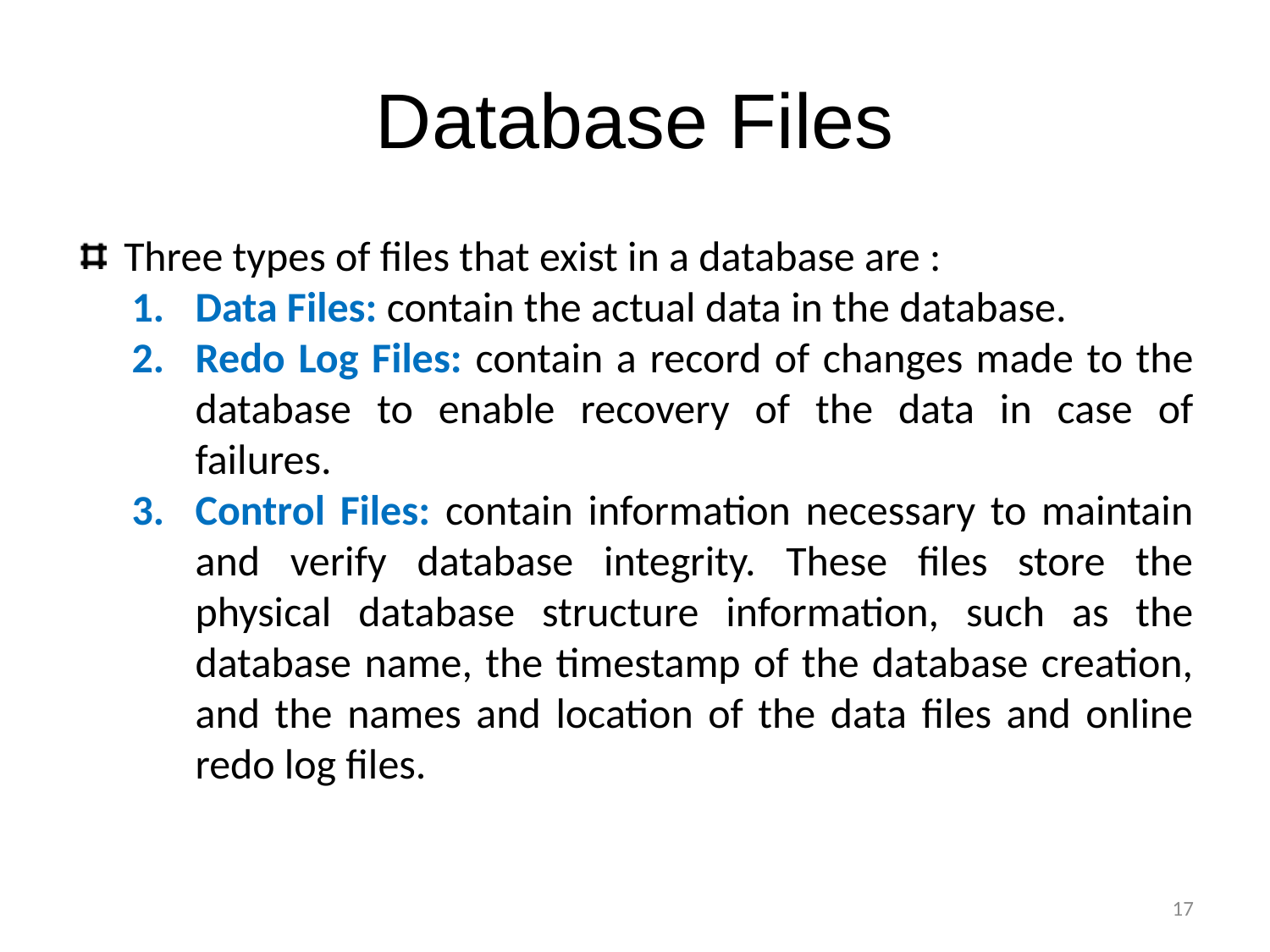

# Database Files
Three types of files that exist in a database are :
Data Files: contain the actual data in the database.
Redo Log Files: contain a record of changes made to the database to enable recovery of the data in case of failures.
Control Files: contain information necessary to maintain and verify database integrity. These files store the physical database structure information, such as the database name, the timestamp of the database creation, and the names and location of the data files and online redo log files.
17